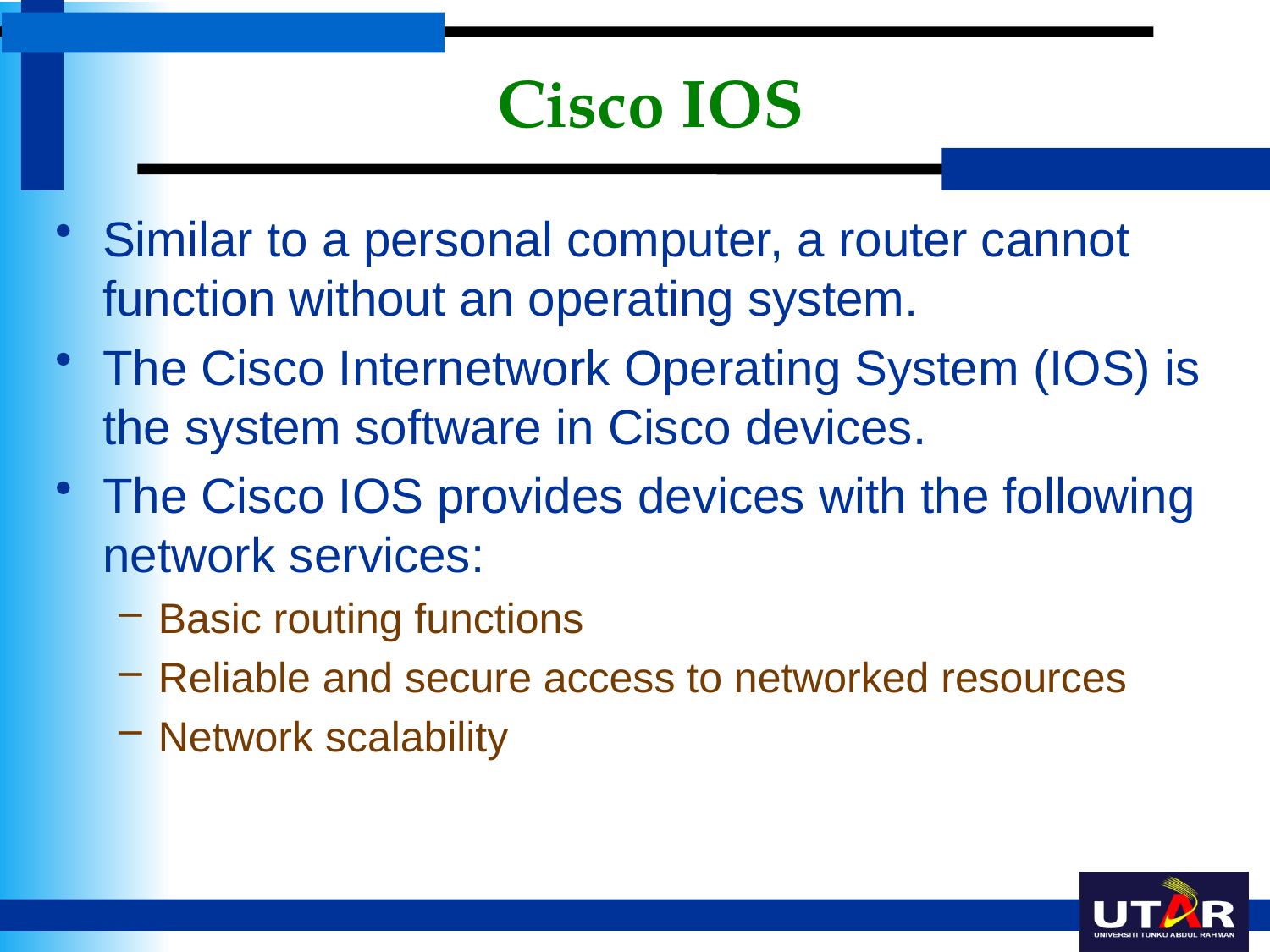

# Cisco IOS
Similar to a personal computer, a router cannot function without an operating system.
The Cisco Internetwork Operating System (IOS) is the system software in Cisco devices.
The Cisco IOS provides devices with the following network services:
Basic routing functions
Reliable and secure access to networked resources
Network scalability